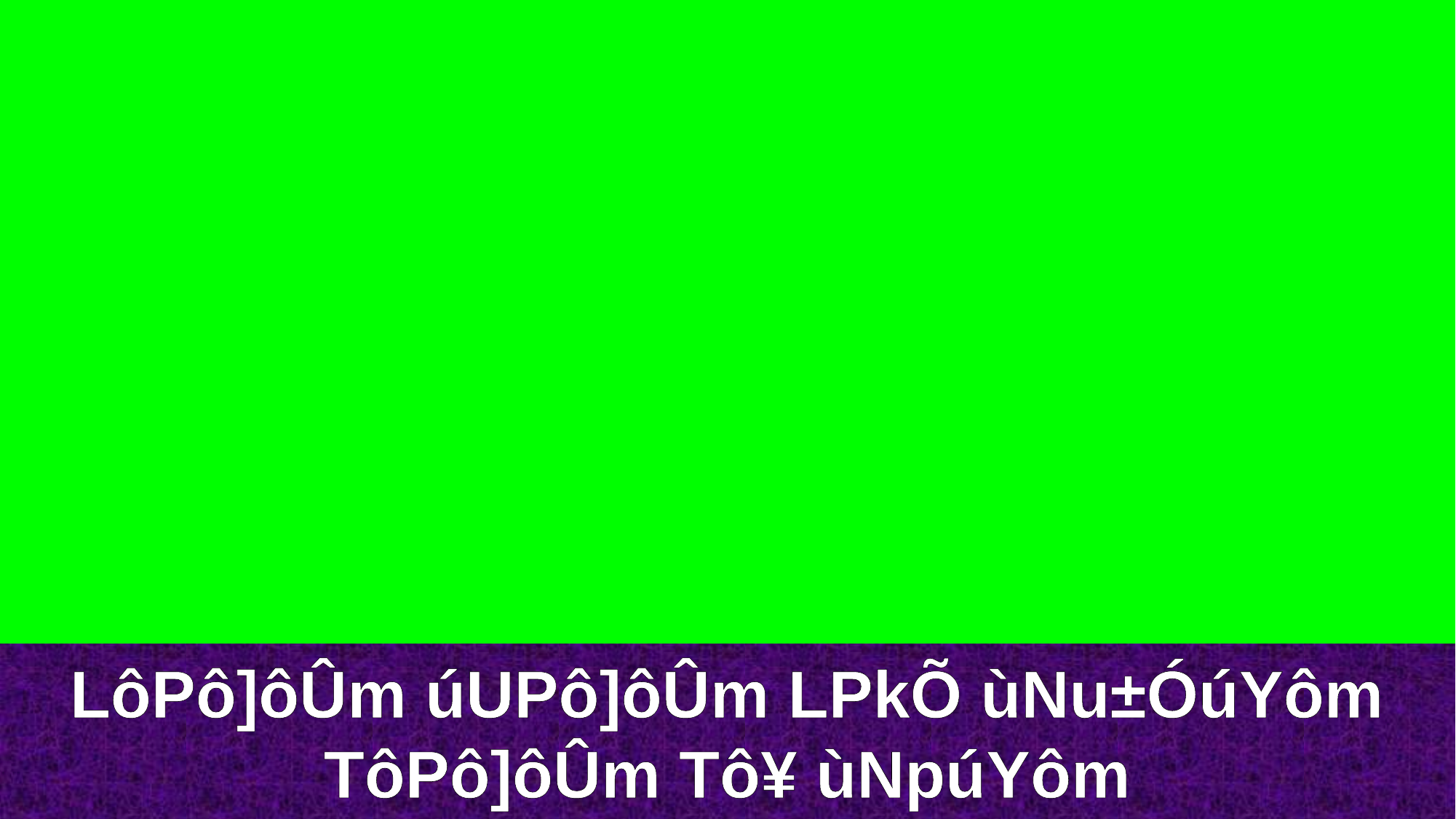

LôPô]ôÛm úUPô]ôÛm LPkÕ ùNu±ÓúYôm
TôPô]ôÛm Tô¥ ùNpúYôm